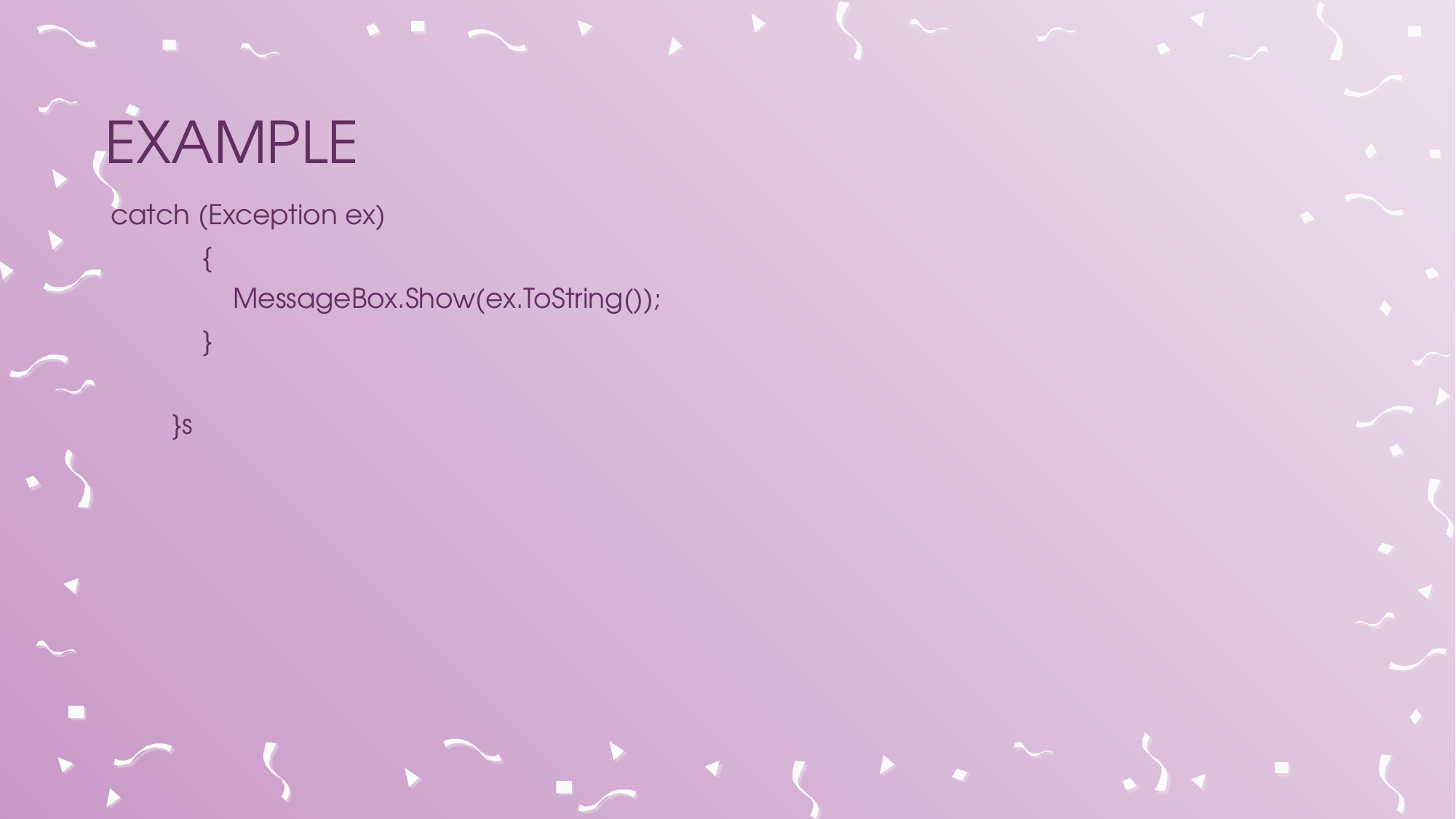

# eXAMPLE
catch (Exception ex)
            {
                MessageBox.Show(ex.ToString());
            }

        }s